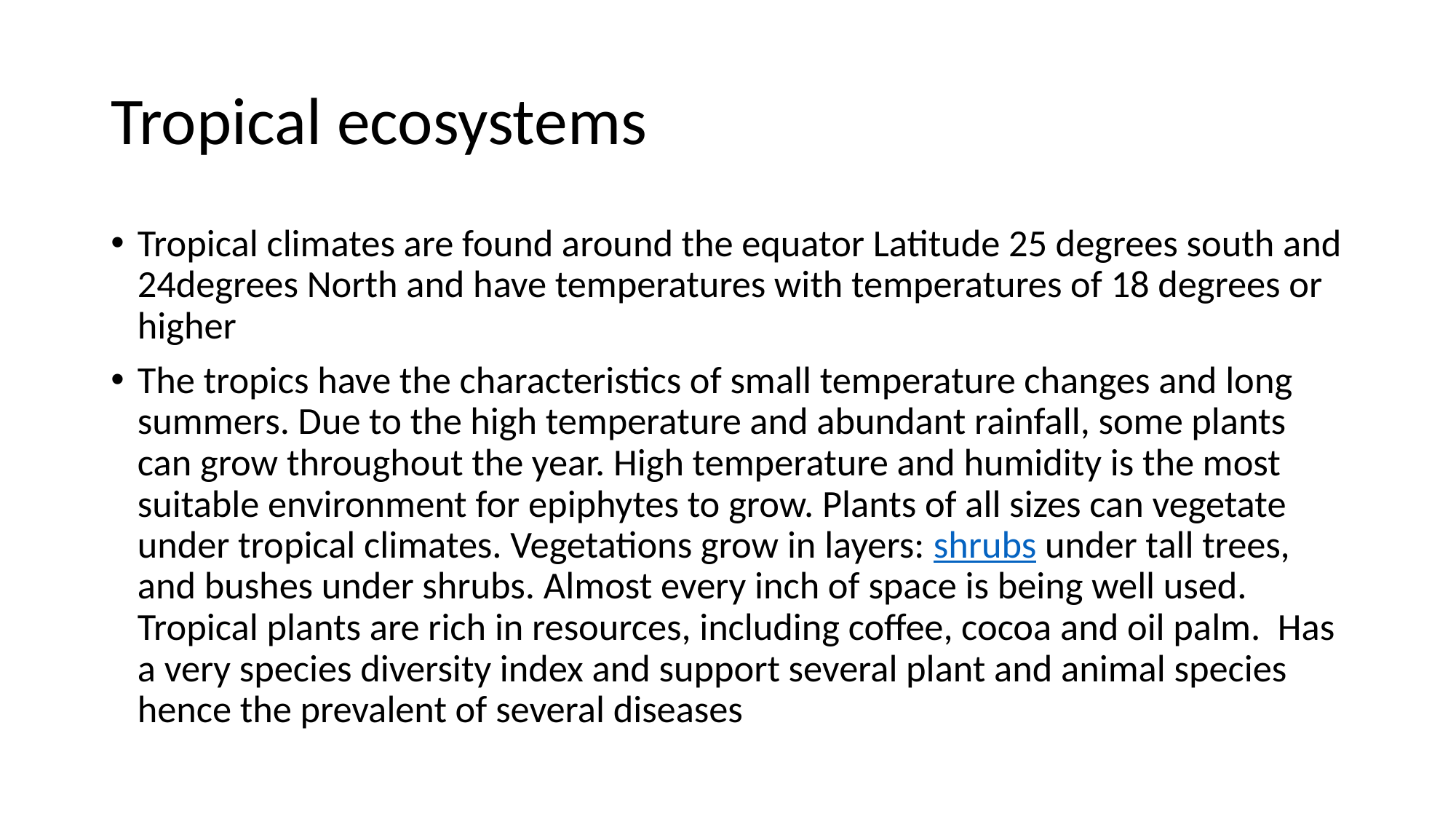

# Tropical ecosystems
Tropical climates are found around the equator Latitude 25 degrees south and 24degrees North and have temperatures with temperatures of 18 degrees or higher
The tropics have the characteristics of small temperature changes and long summers. Due to the high temperature and abundant rainfall, some plants can grow throughout the year. High temperature and humidity is the most suitable environment for epiphytes to grow. Plants of all sizes can vegetate under tropical climates. Vegetations grow in layers: shrubs under tall trees, and bushes under shrubs. Almost every inch of space is being well used. Tropical plants are rich in resources, including coffee, cocoa and oil palm.  Has  a very species diversity index and support several plant and animal species hence the prevalent of several diseases